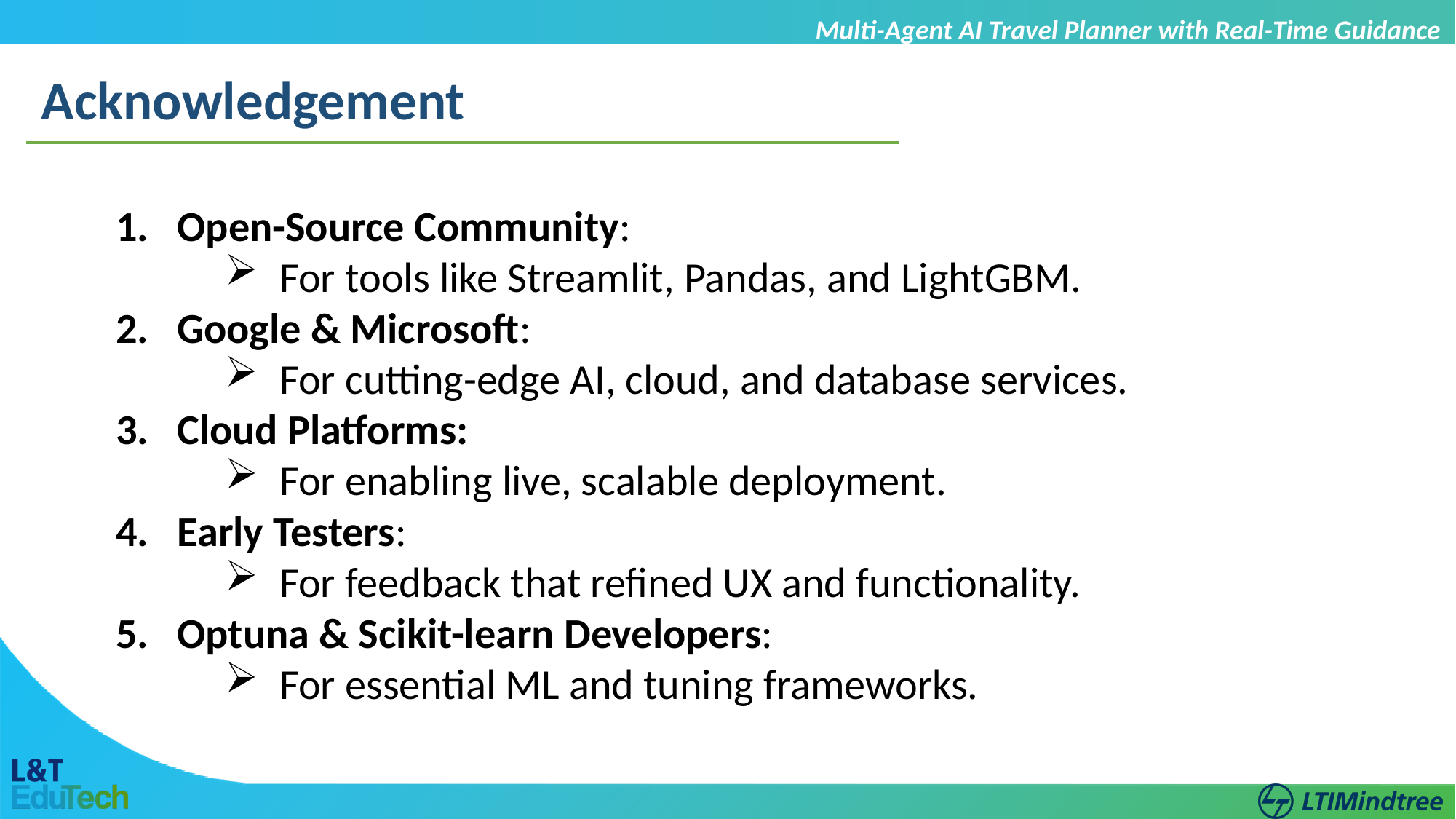

Multi-Agent AI Travel Planner with Real-Time Guidance

Acknowledgement
Open-Source Community:
For tools like Streamlit, Pandas, and LightGBM.
Google & Microsoft:
For cutting-edge AI, cloud, and database services.
Cloud Platforms:
For enabling live, scalable deployment.
Early Testers:
For feedback that refined UX and functionality.
Optuna & Scikit-learn Developers:
For essential ML and tuning frameworks.